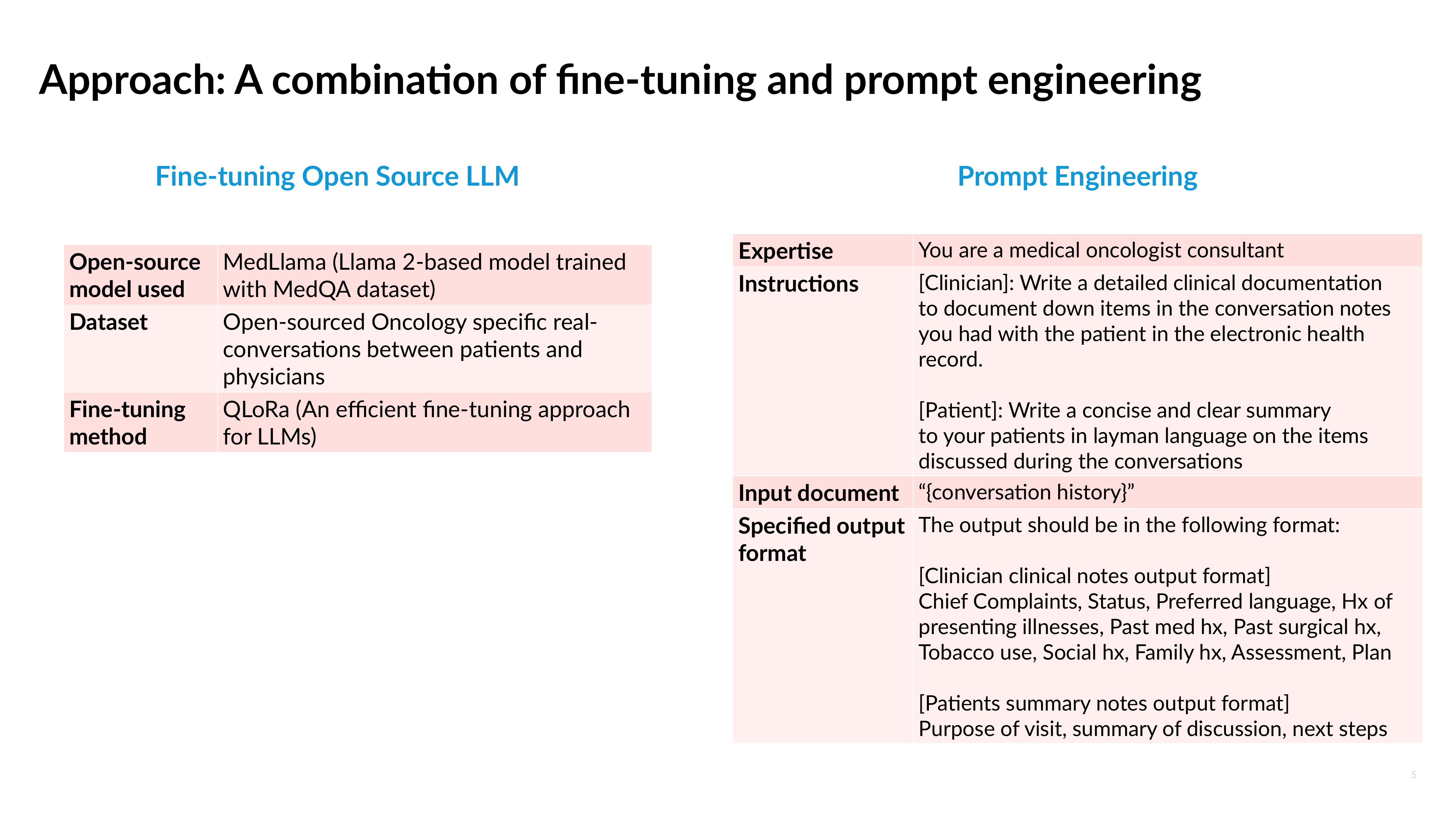

Approach: A combination of fine-tuning and prompt engineering
Fine-tuning Open Source LLM
Prompt Engineering
| Expertise | You are a medical oncologist consultant |
| --- | --- |
| Instructions | [Clinician]: Write a detailed clinical documentation to document down items in the conversation notes you had with the patient in the electronic health record. [Patient]: Write a concise and clear summary to your patients in layman language on the items discussed during the conversations |
| Input document | “{conversation history}” |
| Specified output format | The output should be in the following format: [Clinician clinical notes output format] Chief Complaints, Status, Preferred language, Hx of presenting illnesses, Past med hx, Past surgical hx, Tobacco use, Social hx, Family hx, Assessment, Plan [Patients summary notes output format] Purpose of visit, summary of discussion, next steps |
| Open-source model used | MedLlama (Llama 2-based model trained with MedQA dataset) |
| --- | --- |
| Dataset | Open-sourced Oncology specific real-conversations between patients and physicians |
| Fine-tuning method | QLoRa (An efficient fine-tuning approach for LLMs) |
5